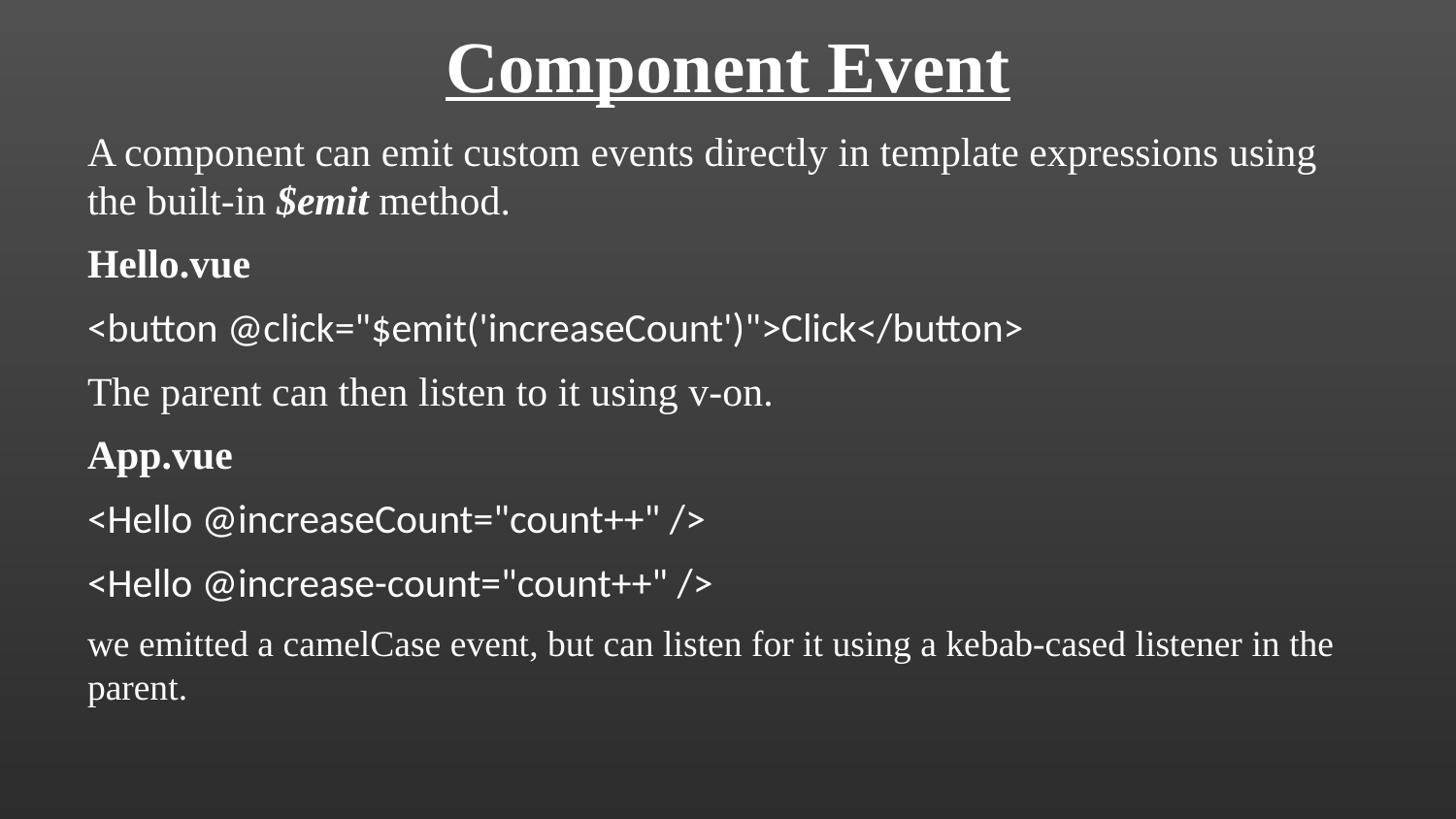

Component Event
A component can emit custom events directly in template expressions using the built-in $emit method.
Hello.vue
<button @click="$emit('increaseCount')">Click</button>
The parent can then listen to it using v-on.
App.vue
<Hello @increaseCount="count++" />
<Hello @increase-count="count++" />
we emitted a camelCase event, but can listen for it using a kebab-cased listener in the parent.